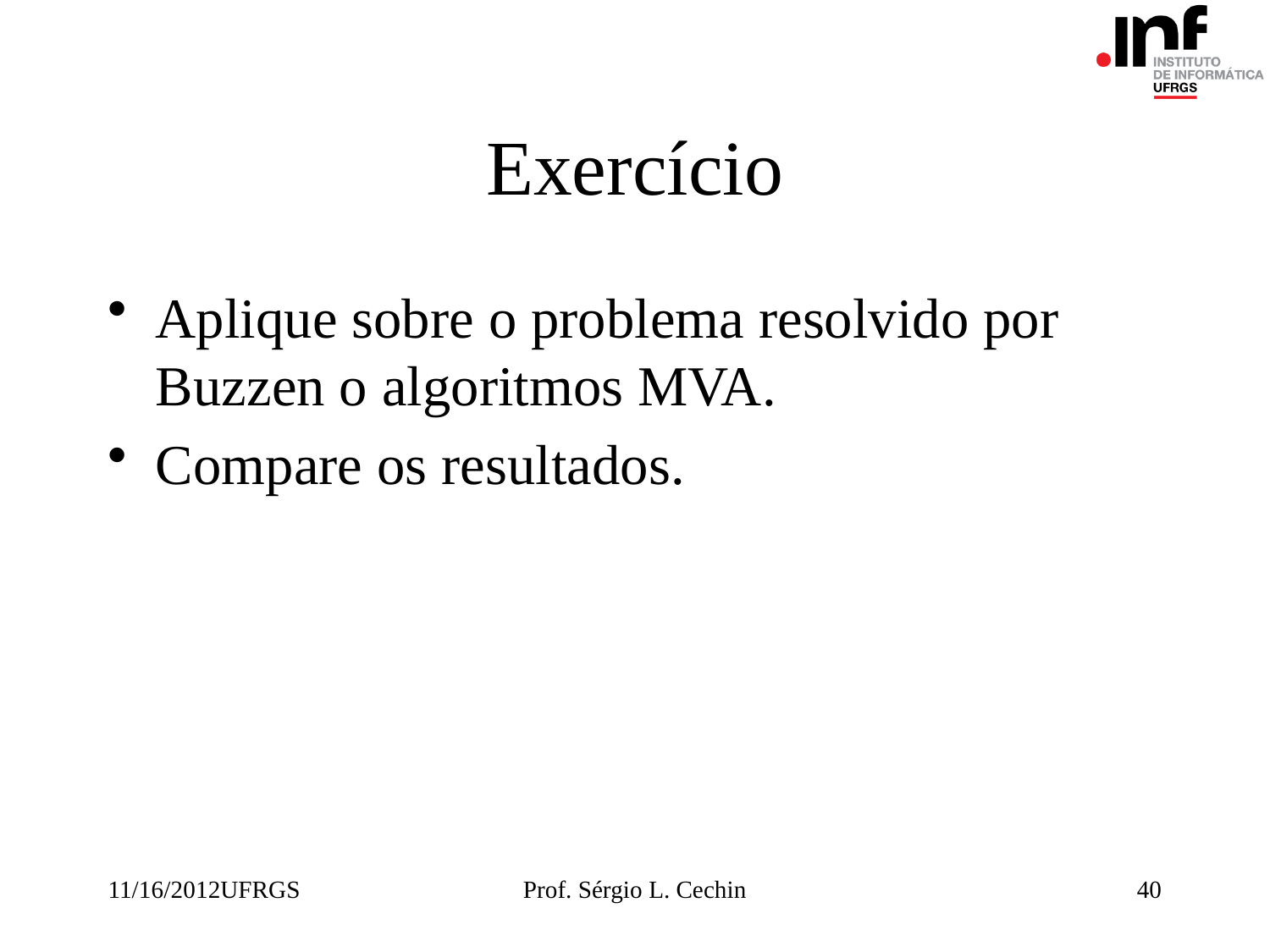

# Exercício
Aplique sobre o problema resolvido por Buzzen o algoritmos MVA.
Compare os resultados.
11/16/2012UFRGS
Prof. Sérgio L. Cechin
40